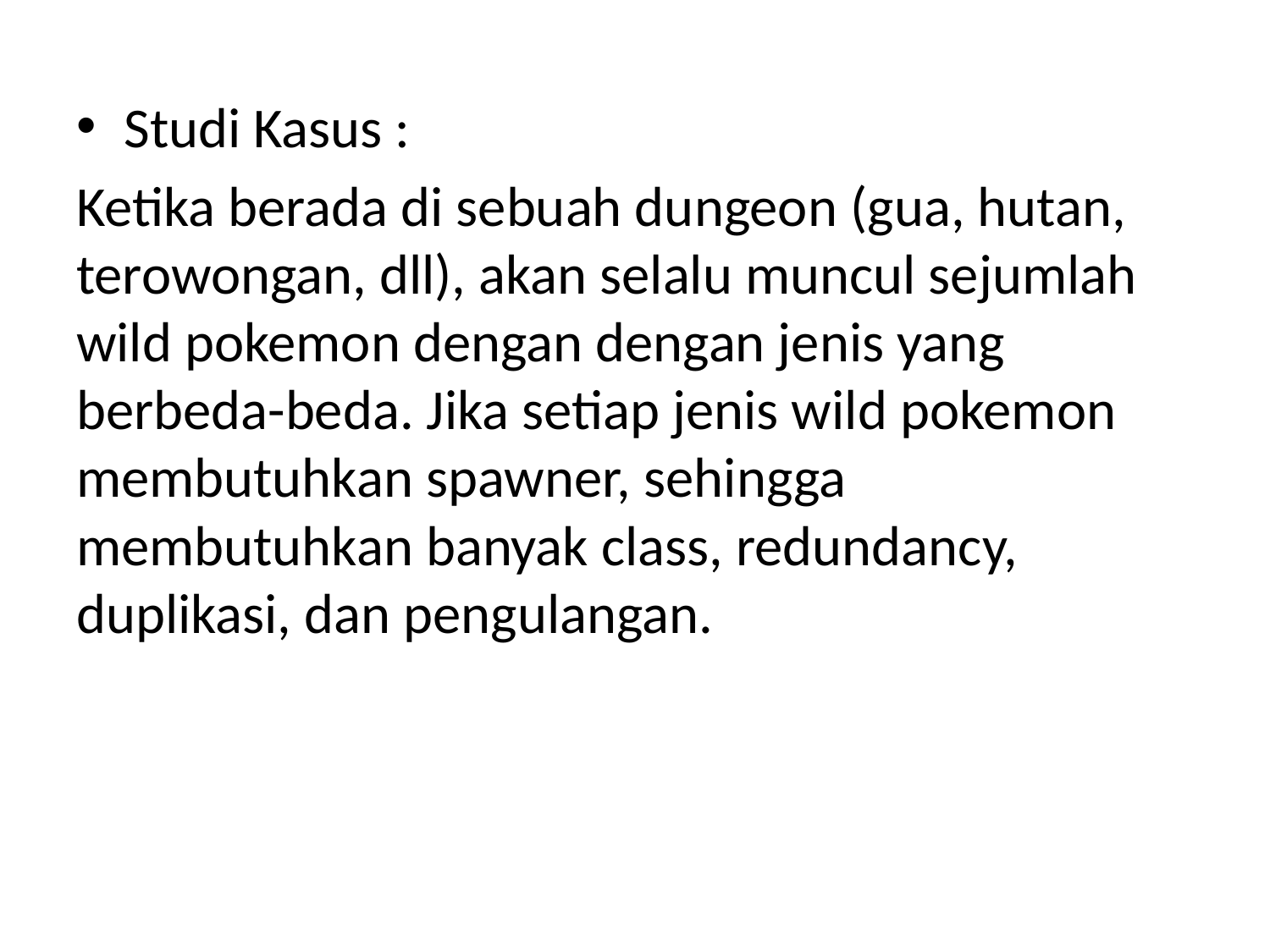

Studi Kasus :
Ketika berada di sebuah dungeon (gua, hutan, terowongan, dll), akan selalu muncul sejumlah wild pokemon dengan dengan jenis yang berbeda-beda. Jika setiap jenis wild pokemon membutuhkan spawner, sehingga membutuhkan banyak class, redundancy, duplikasi, dan pengulangan.